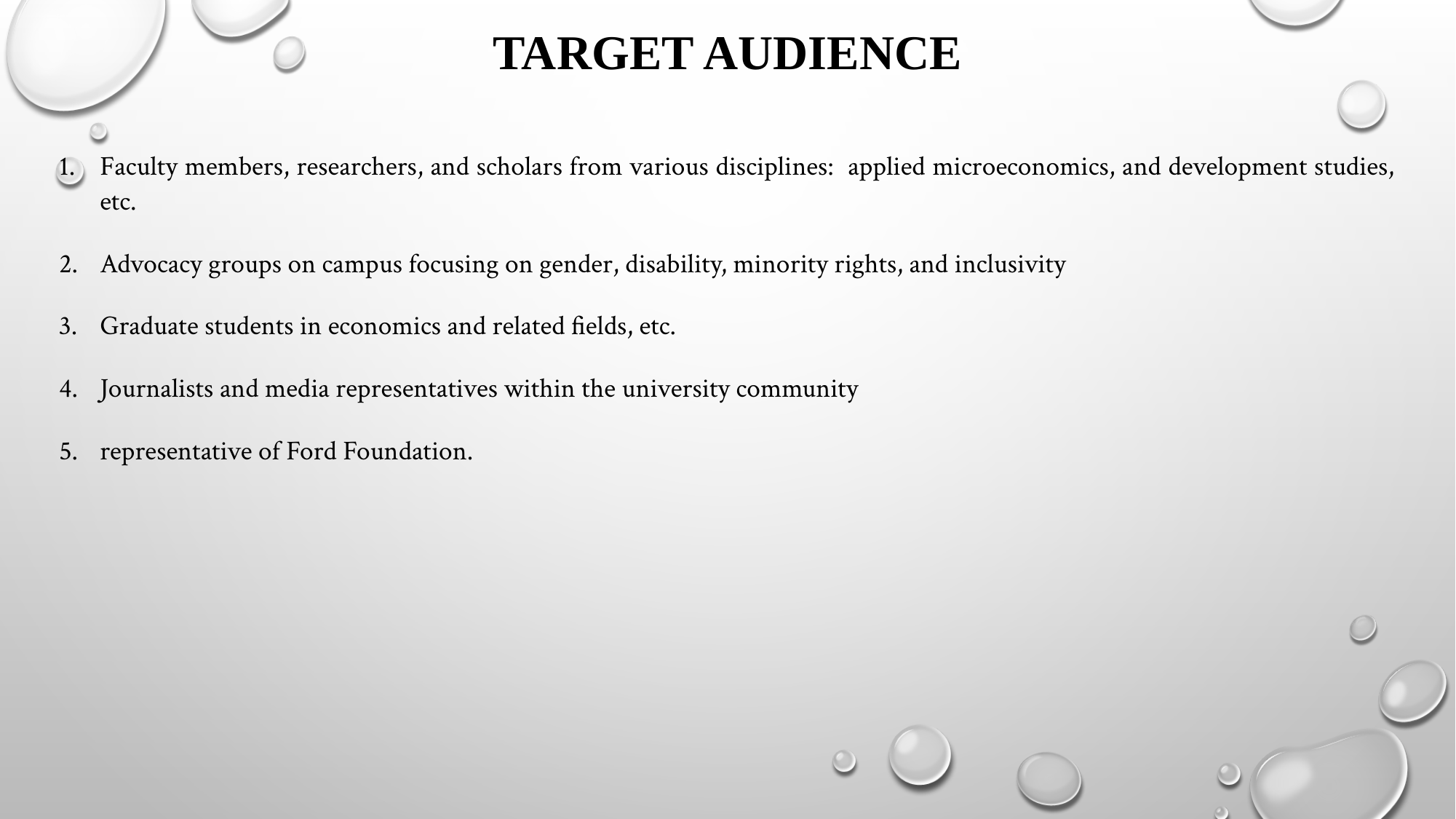

# Target audience
Faculty members, researchers, and scholars from various disciplines:  applied microeconomics, and development studies, etc.
Advocacy groups on campus focusing on gender, disability, minority rights, and inclusivity
Graduate students in economics and related fields, etc.
Journalists and media representatives within the university community
representative of Ford Foundation.